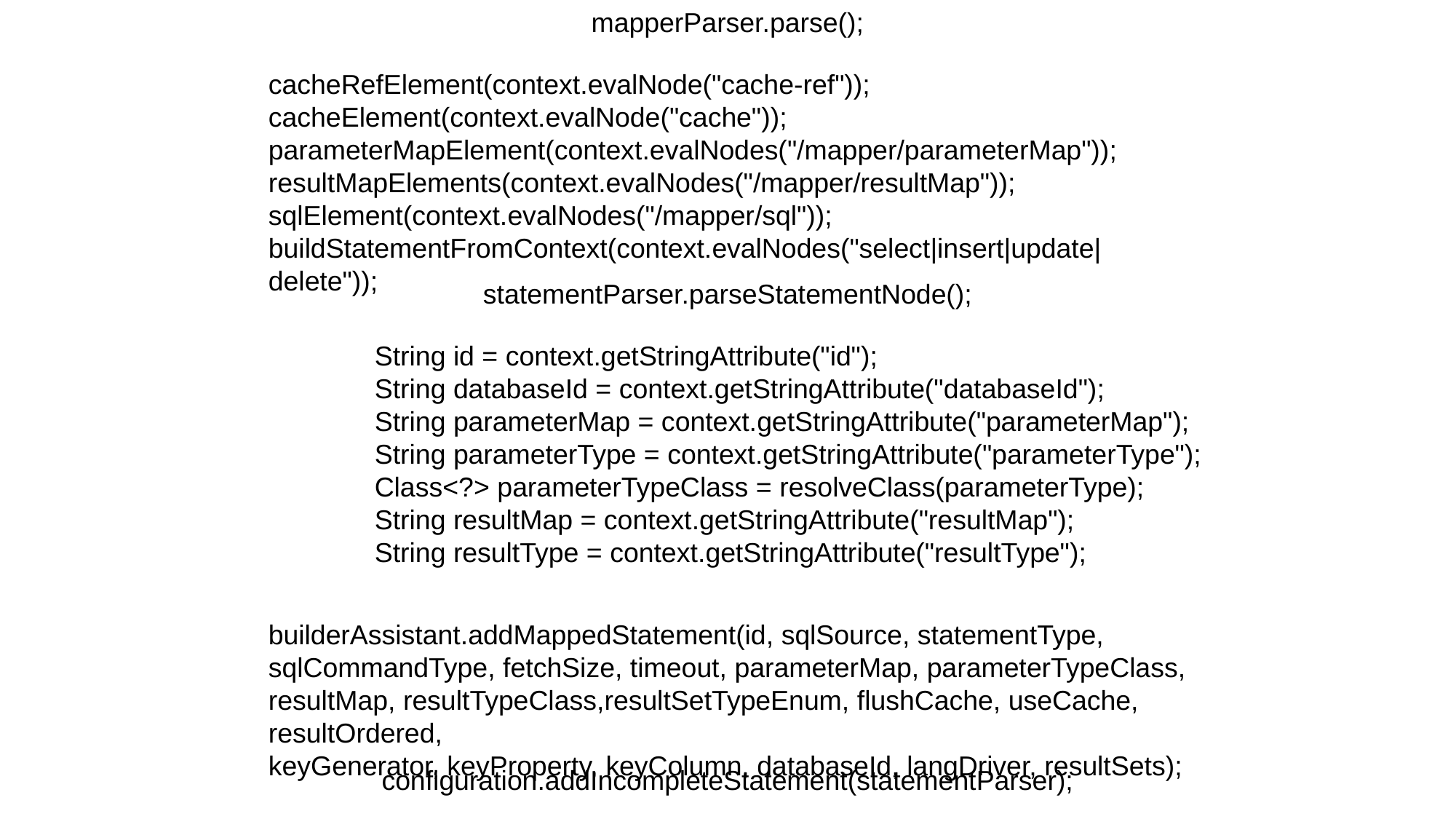

mapperParser.parse();
cacheRefElement(context.evalNode("cache-ref"));
cacheElement(context.evalNode("cache"));
parameterMapElement(context.evalNodes("/mapper/parameterMap"));
resultMapElements(context.evalNodes("/mapper/resultMap"));
sqlElement(context.evalNodes("/mapper/sql"));
buildStatementFromContext(context.evalNodes("select|insert|update|delete"));
statementParser.parseStatementNode();
String id = context.getStringAttribute("id");
String databaseId = context.getStringAttribute("databaseId");
String parameterMap = context.getStringAttribute("parameterMap");
String parameterType = context.getStringAttribute("parameterType");
Class<?> parameterTypeClass = resolveClass(parameterType);
String resultMap = context.getStringAttribute("resultMap");
String resultType = context.getStringAttribute("resultType");
builderAssistant.addMappedStatement(id, sqlSource, statementType, sqlCommandType, fetchSize, timeout, parameterMap, parameterTypeClass, resultMap, resultTypeClass,resultSetTypeEnum, flushCache, useCache, resultOrdered,
keyGenerator, keyProperty, keyColumn, databaseId, langDriver, resultSets);
configuration.addIncompleteStatement(statementParser);